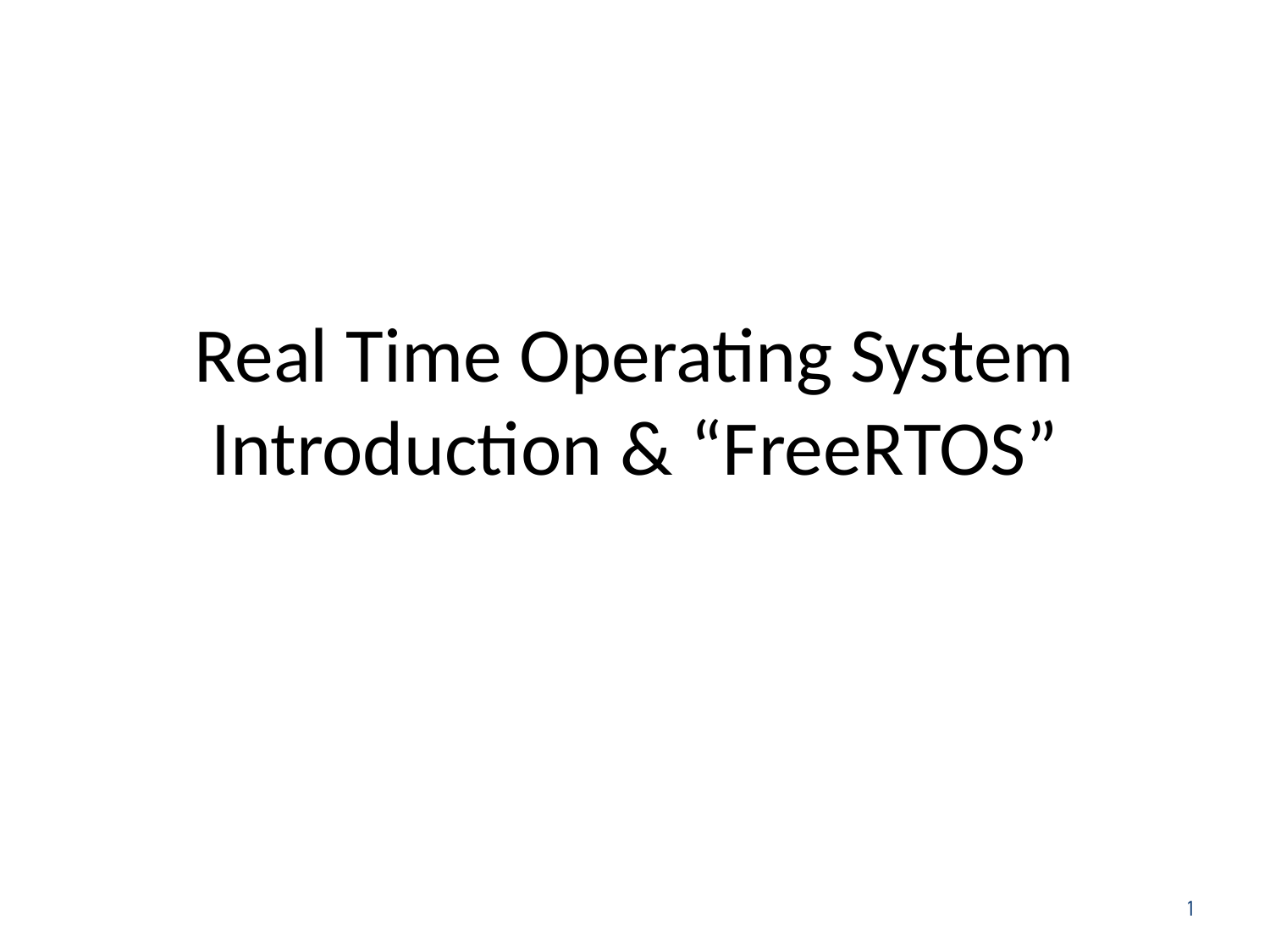

# Real Time Operating System Introduction & “FreeRTOS”

1